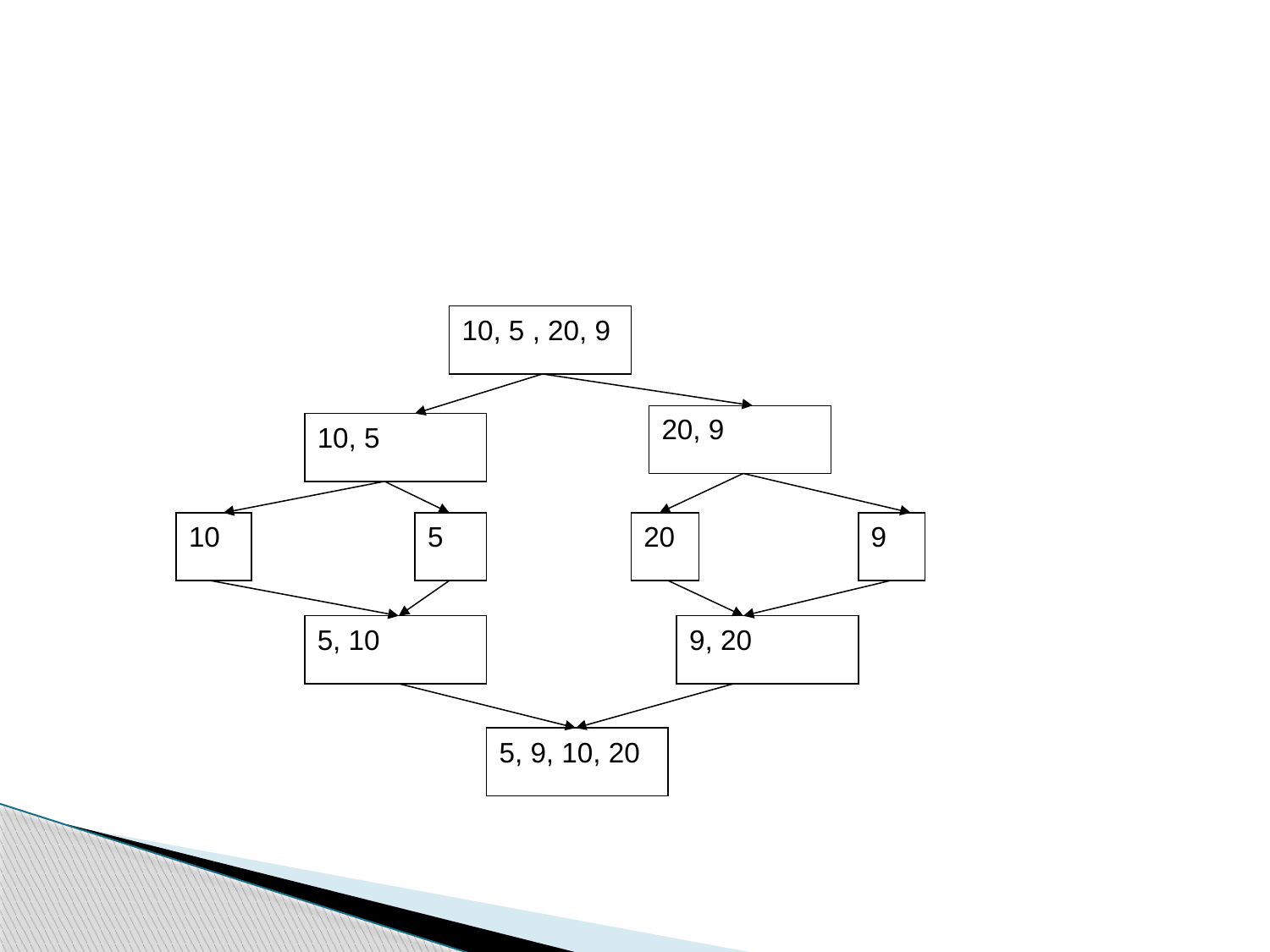

#

10, 5 , 20, 9
20, 9
10, 5
10
5
20
9
5, 10
9, 20
5, 9, 10, 20